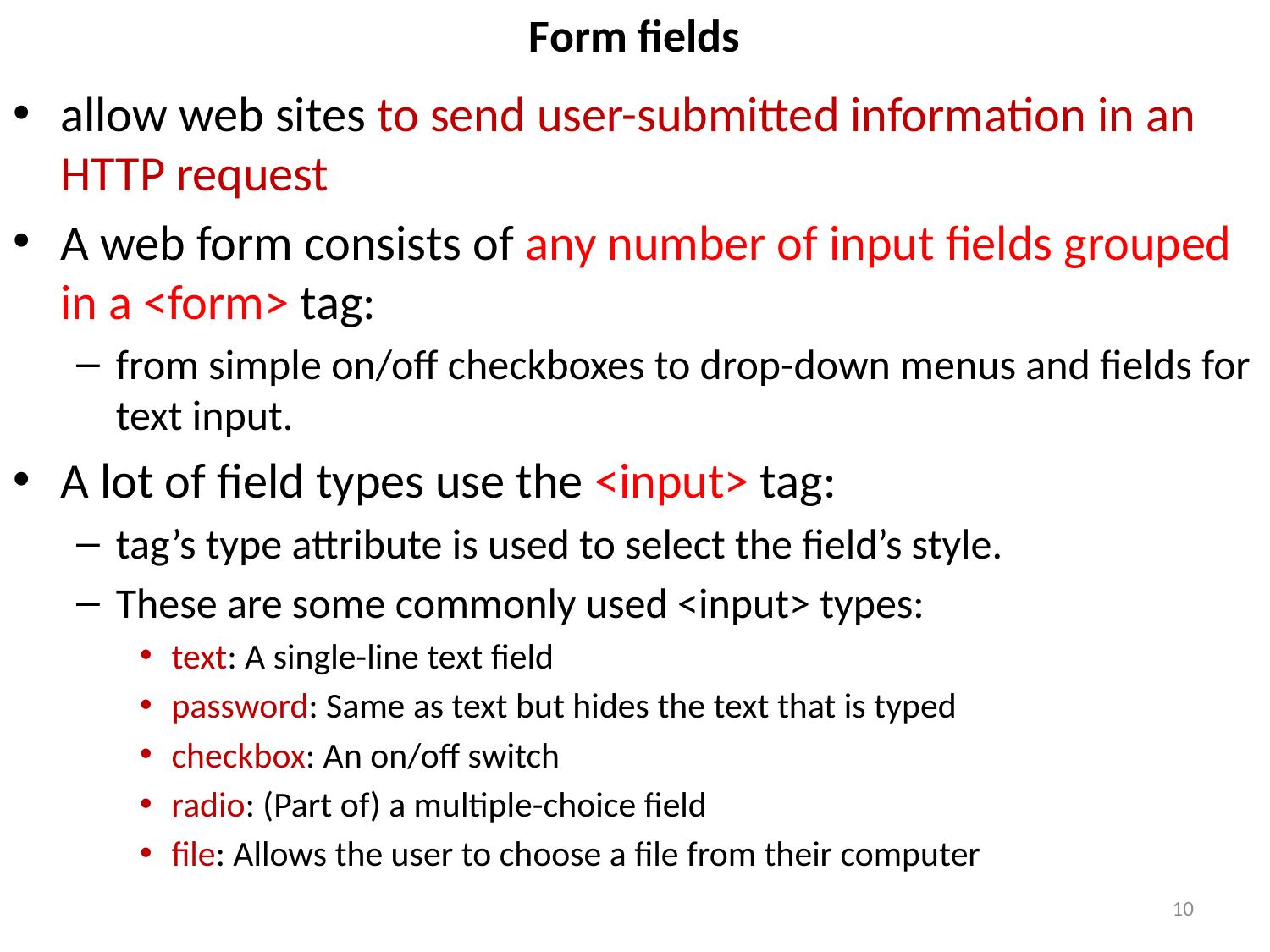

# Form fields
allow web sites to send user-submitted information in an HTTP request
A web form consists of any number of input fields grouped in a <form> tag:
from simple on/off checkboxes to drop-down menus and fields for text input.
A lot of field types use the <input> tag:
tag’s type attribute is used to select the field’s style.
These are some commonly used <input> types:
text: A single-line text field
password: Same as text but hides the text that is typed
checkbox: An on/off switch
radio: (Part of) a multiple-choice field
file: Allows the user to choose a file from their computer

10